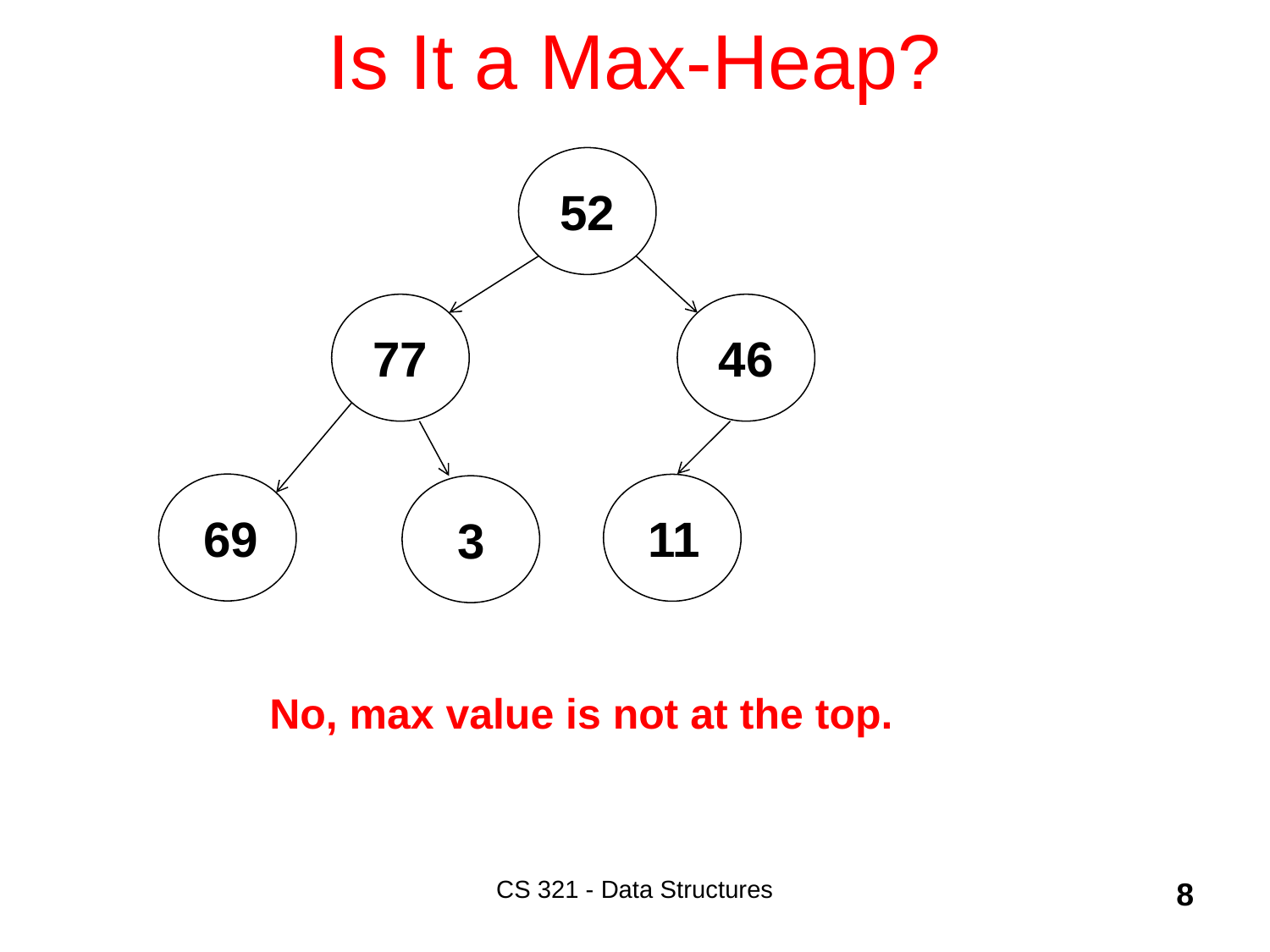

# Is It a Max-Heap?

52

77
46

69
11
3
No, max value is not at the top.
CS 321 - Data Structures
8